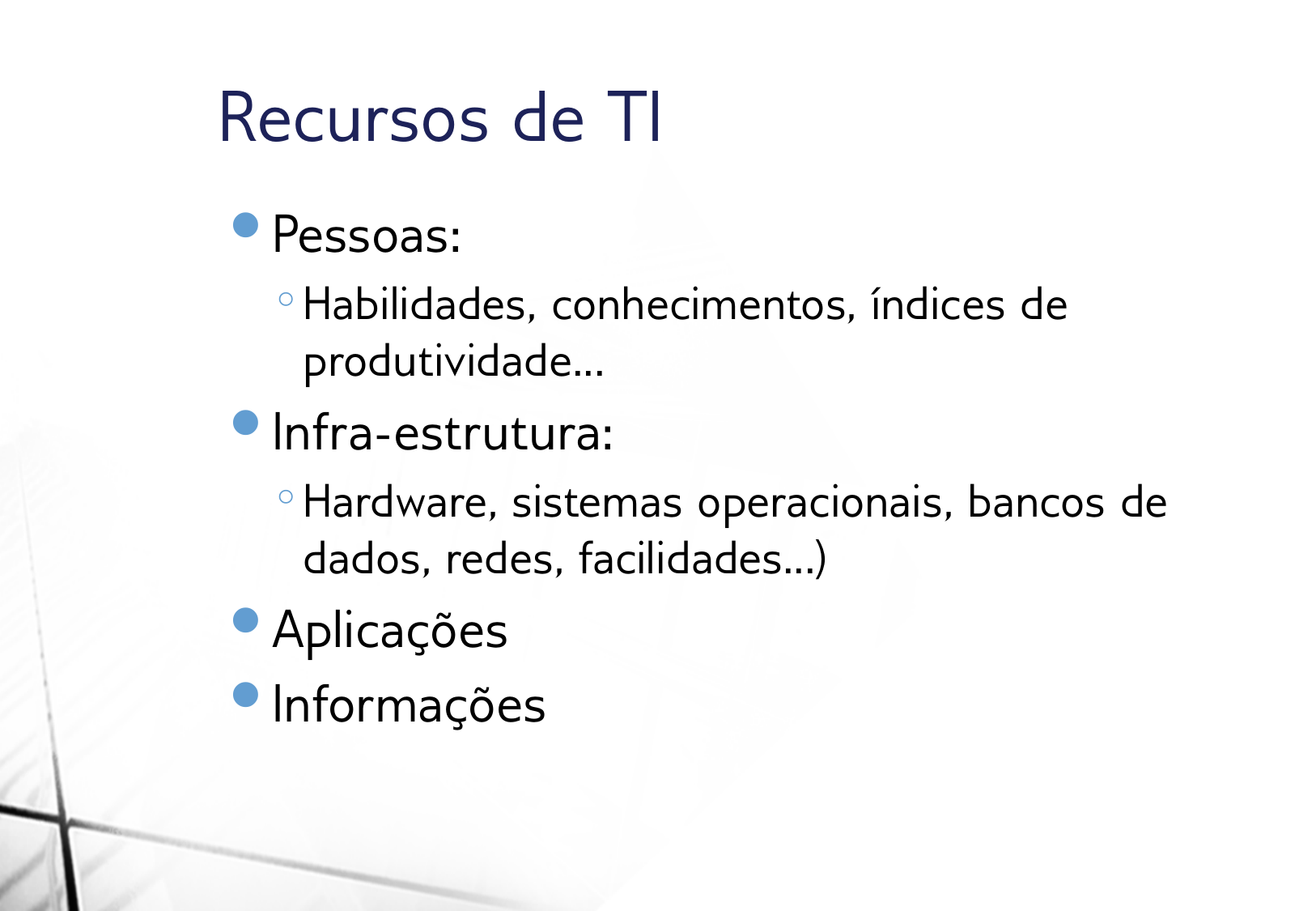

Recursos de TI
Pessoas:
Habilidades, conhecimentos, índices de produtividade...
Infra-estrutura:
Hardware, sistemas operacionais, bancos de dados, redes, facilidades...)
Aplicações
Informações